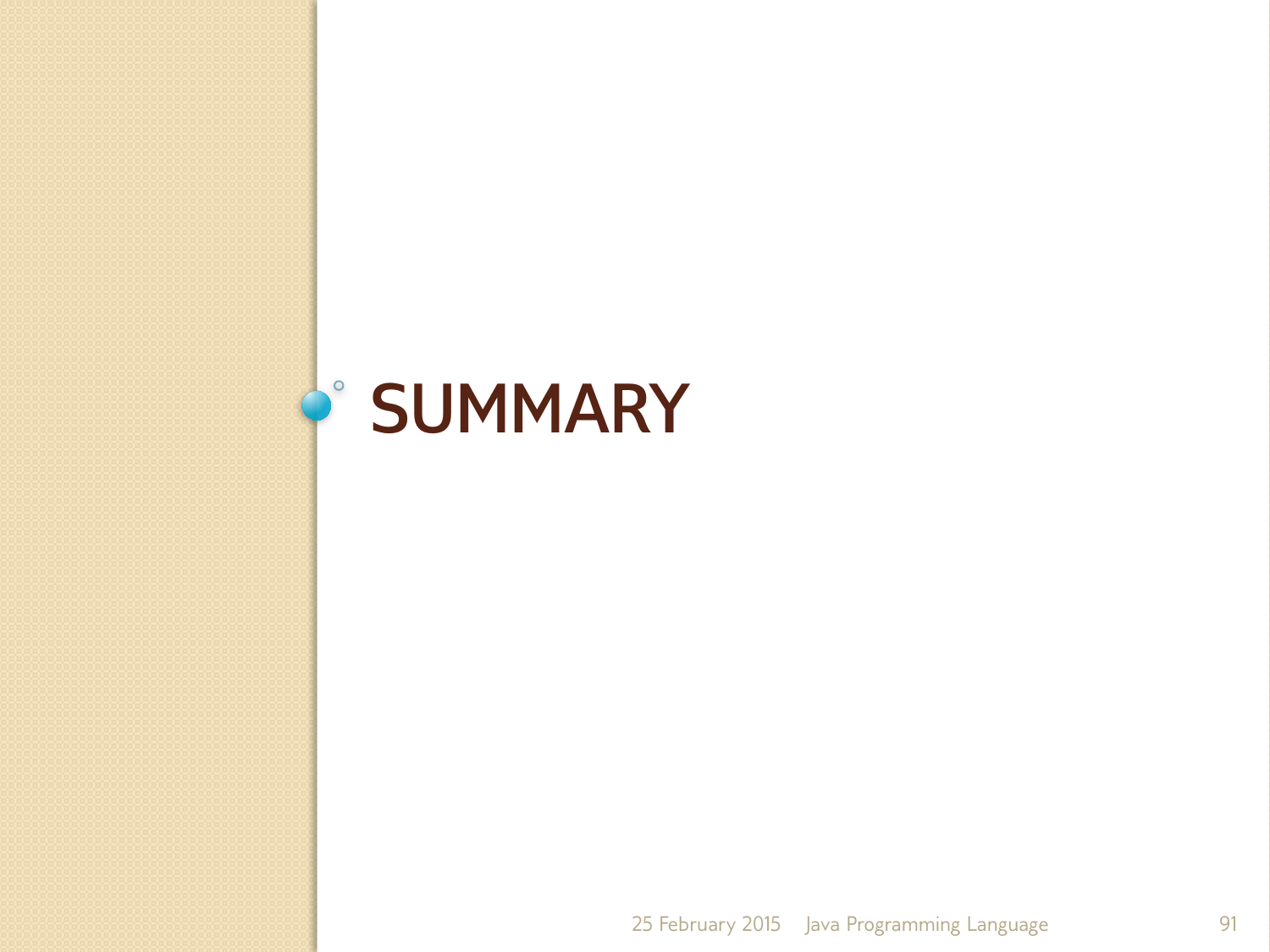

# Summary
25 February 2015
Java Programming Language
91